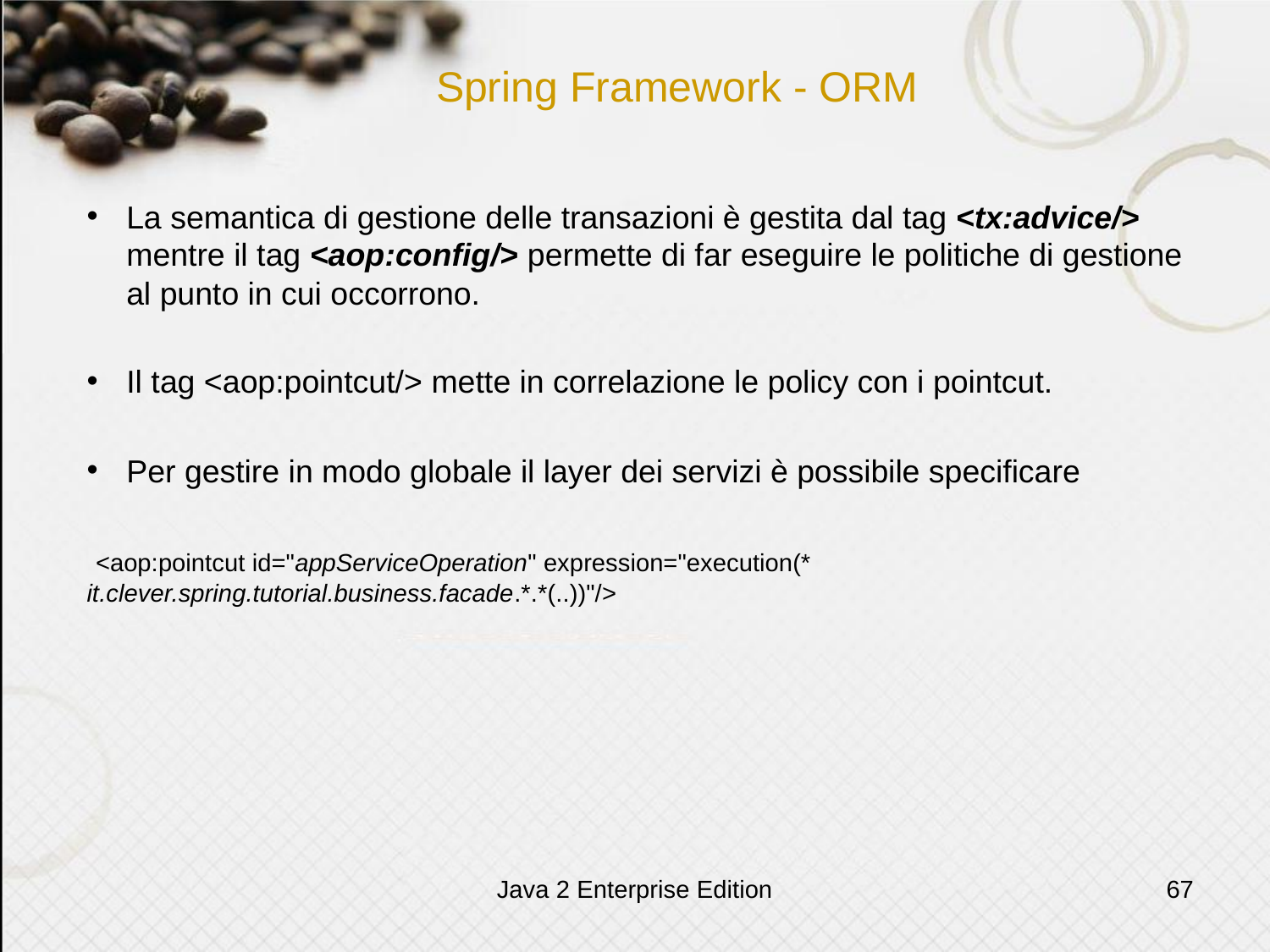

# Spring Framework - ORM
La semantica di gestione delle transazioni è gestita dal tag <tx:advice/> mentre il tag <aop:config/> permette di far eseguire le politiche di gestione al punto in cui occorrono.

Il tag <aop:pointcut/> mette in correlazione le policy con i pointcut.

Per gestire in modo globale il layer dei servizi è possibile specificare

 <aop:pointcut id="appServiceOperation" expression="execution(* 		it.clever.spring.tutorial.business.facade.*.*(..))"/>
Java 2 Enterprise Edition
67